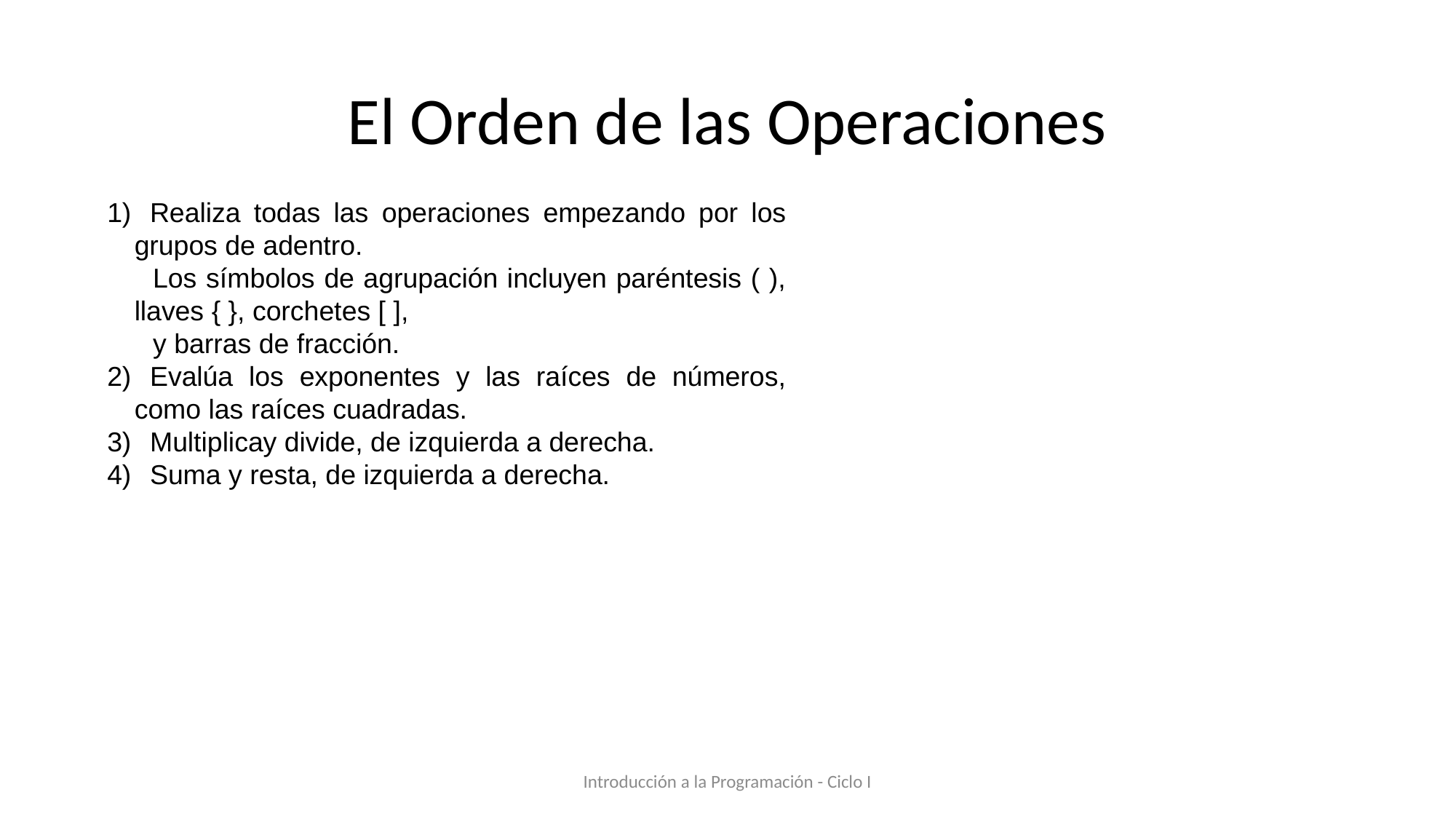

# El Orden de las Operaciones
1)      Realiza todas las operaciones empezando por los grupos de adentro.
      Los símbolos de agrupación incluyen paréntesis ( ), llaves { }, corchetes [ ],
      y barras de fracción.
2)      Evalúa los exponentes y las raíces de números, como las raíces cuadradas.
3)      Multiplicay divide, de izquierda a derecha.
4)      Suma y resta, de izquierda a derecha.
Introducción a la Programación - Ciclo I